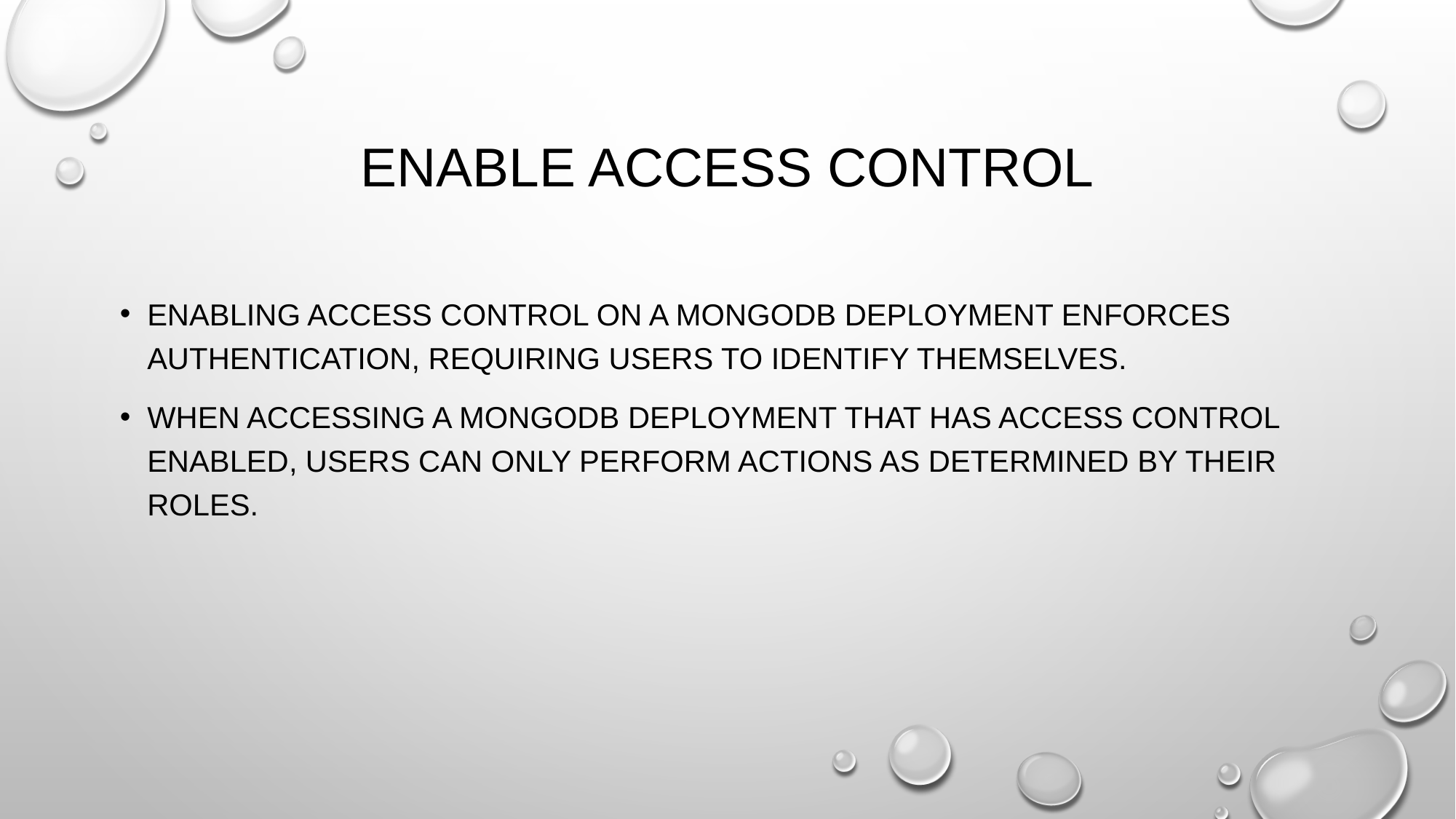

# Enable Access Control
Enabling access control on a MongoDB deployment enforces authentication, requiring users to identify themselves.
When accessing a MongoDB deployment that has access control enabled, users can only perform actions as determined by their roles.